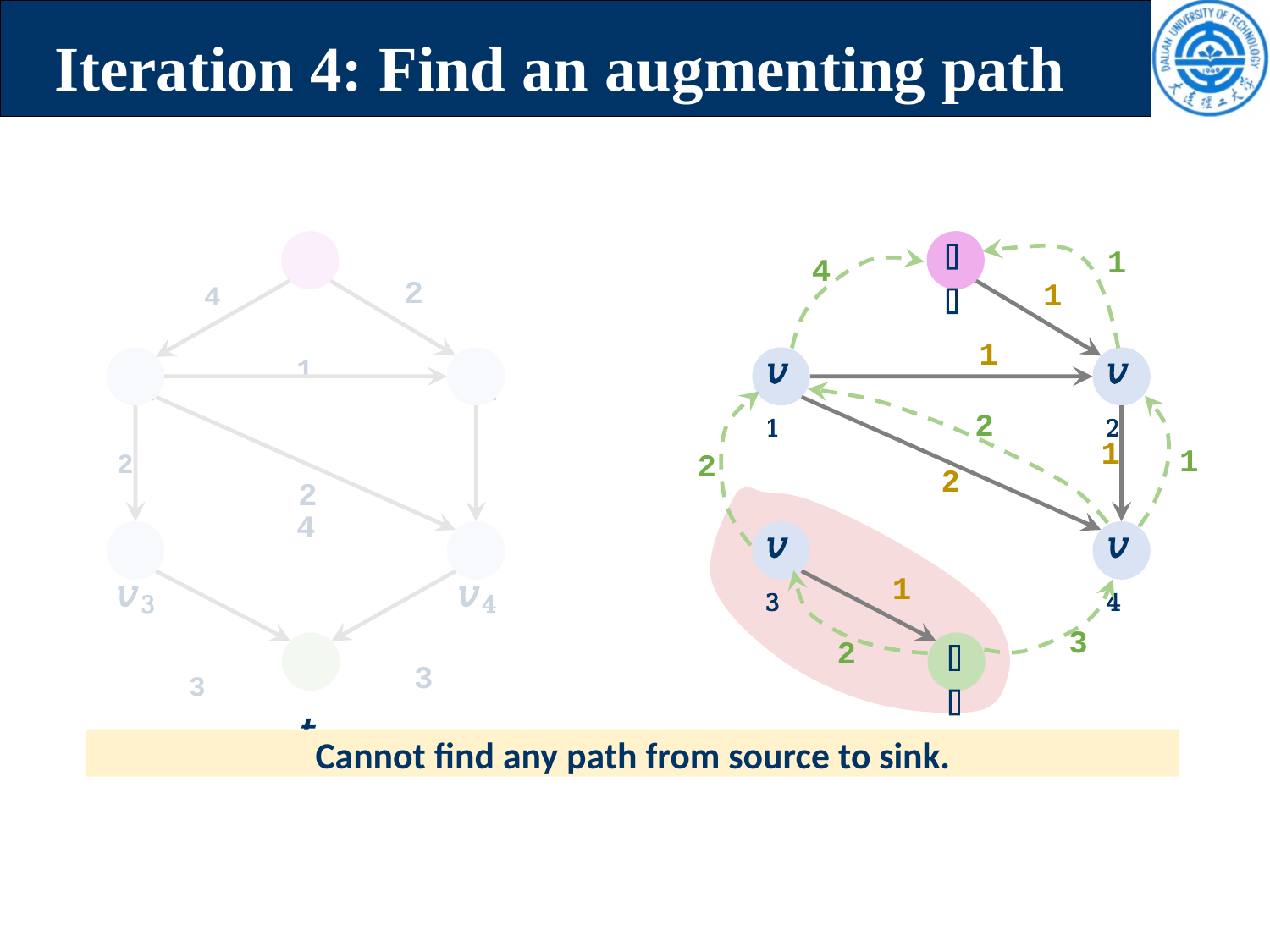

# Iteration 4: Find an augmenting path

𝑠

𝑠
4	2
𝑣1	1	𝑣2
2	2
4
𝑣3	𝑣4
3	3
𝑡

1
4

1

1
𝑣1
𝑣2

2
1
1
2
2

𝑣3
𝑣4

1

3
2
𝑡

Cannot find any path from source to sink.